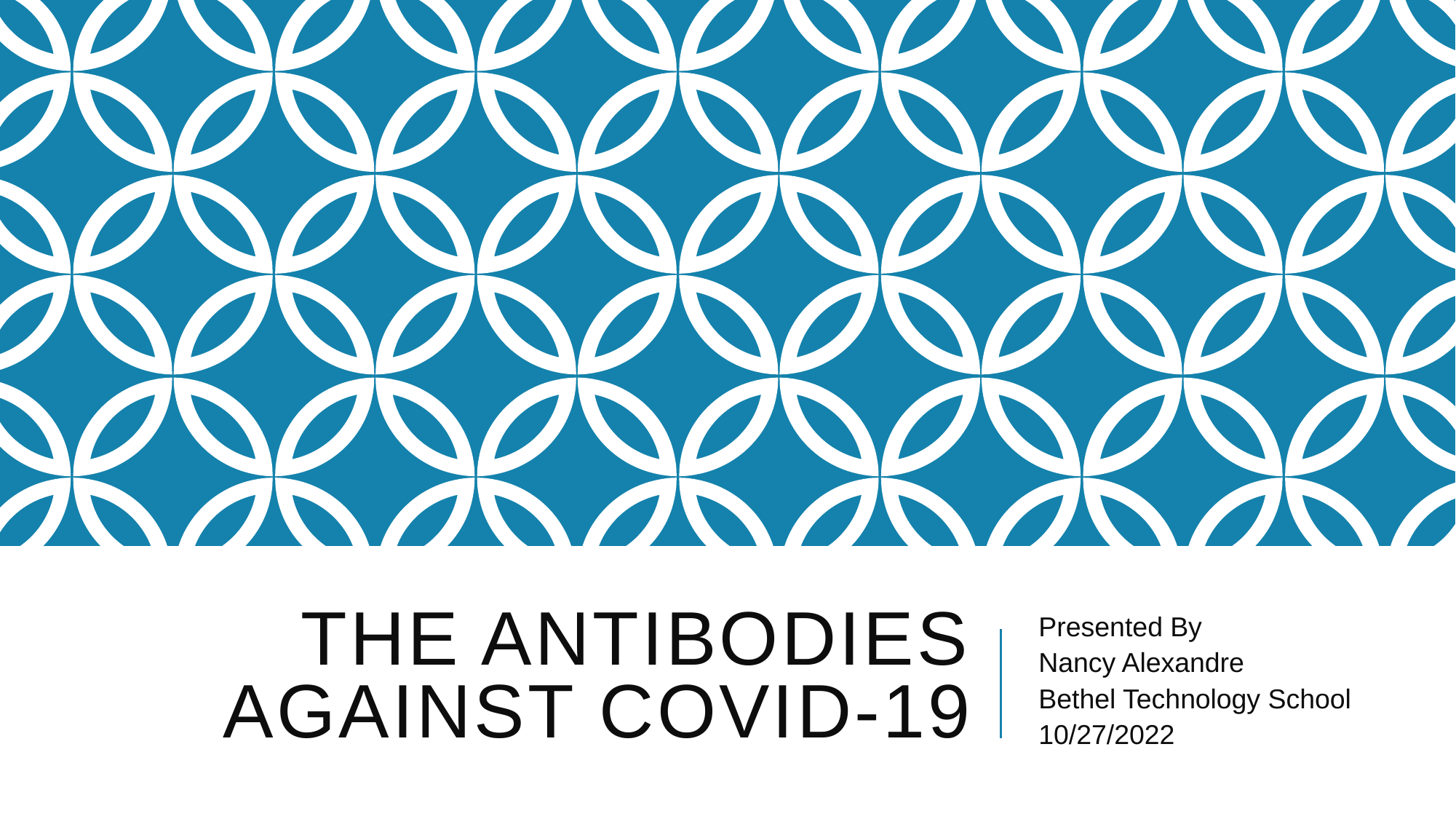

# The Antibodies Against COVID-19
Presented By
Nancy Alexandre
Bethel Technology School
10/27/2022